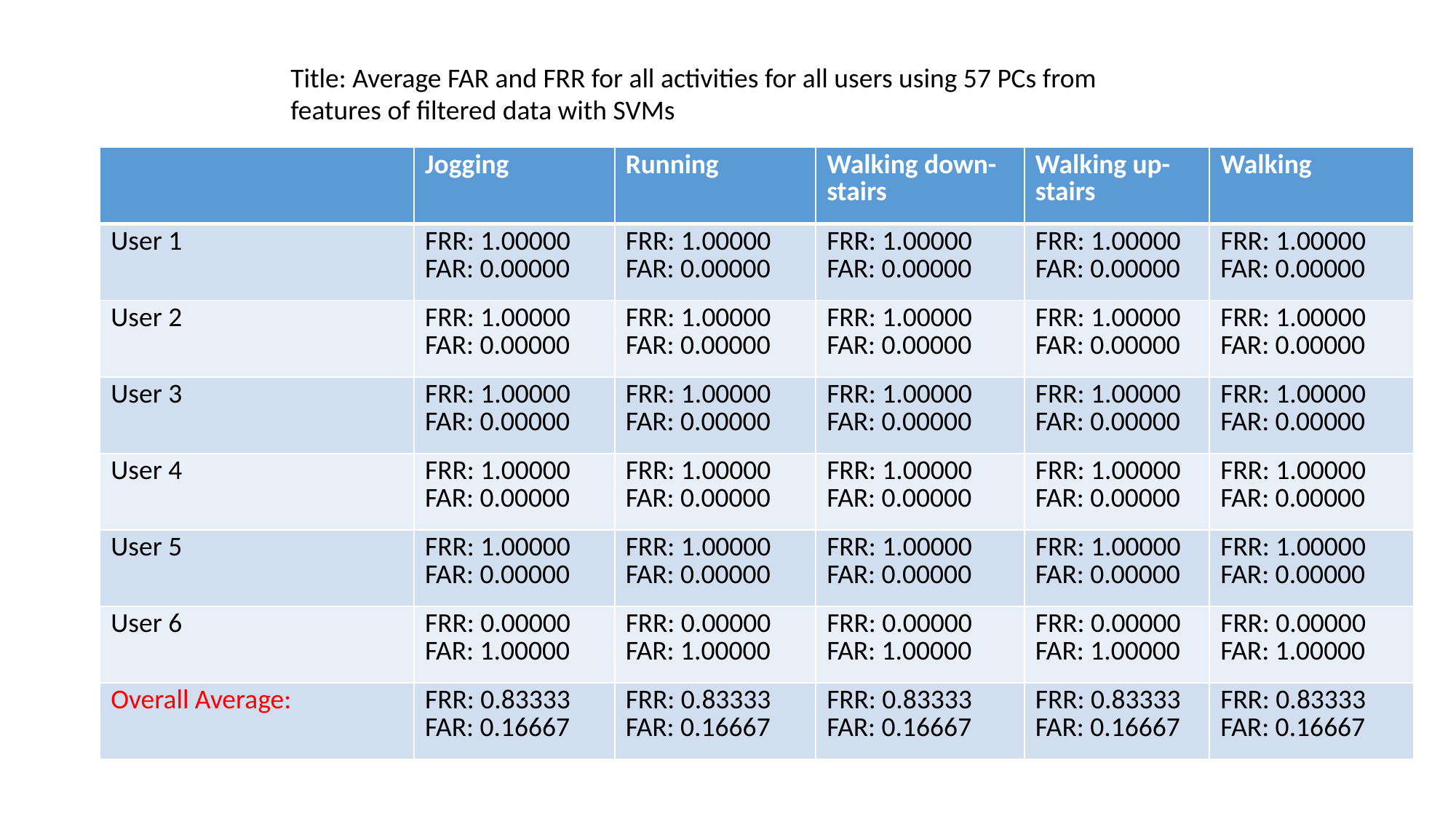

Title: Average FAR and FRR for all activities for all users using 57 PCs from features of filtered data with SVMs
|  | Jogging | Running | Walking down-stairs | Walking up-stairs | Walking |
| --- | --- | --- | --- | --- | --- |
| User 1 | FRR: 1.00000 FAR: 0.00000 | FRR: 1.00000 FAR: 0.00000 | FRR: 1.00000 FAR: 0.00000 | FRR: 1.00000 FAR: 0.00000 | FRR: 1.00000 FAR: 0.00000 |
| User 2 | FRR: 1.00000 FAR: 0.00000 | FRR: 1.00000 FAR: 0.00000 | FRR: 1.00000 FAR: 0.00000 | FRR: 1.00000 FAR: 0.00000 | FRR: 1.00000 FAR: 0.00000 |
| User 3 | FRR: 1.00000 FAR: 0.00000 | FRR: 1.00000 FAR: 0.00000 | FRR: 1.00000 FAR: 0.00000 | FRR: 1.00000 FAR: 0.00000 | FRR: 1.00000 FAR: 0.00000 |
| User 4 | FRR: 1.00000 FAR: 0.00000 | FRR: 1.00000 FAR: 0.00000 | FRR: 1.00000 FAR: 0.00000 | FRR: 1.00000 FAR: 0.00000 | FRR: 1.00000 FAR: 0.00000 |
| User 5 | FRR: 1.00000 FAR: 0.00000 | FRR: 1.00000 FAR: 0.00000 | FRR: 1.00000 FAR: 0.00000 | FRR: 1.00000 FAR: 0.00000 | FRR: 1.00000 FAR: 0.00000 |
| User 6 | FRR: 0.00000 FAR: 1.00000 | FRR: 0.00000 FAR: 1.00000 | FRR: 0.00000 FAR: 1.00000 | FRR: 0.00000 FAR: 1.00000 | FRR: 0.00000 FAR: 1.00000 |
| Overall Average: | FRR: 0.83333 FAR: 0.16667 | FRR: 0.83333 FAR: 0.16667 | FRR: 0.83333 FAR: 0.16667 | FRR: 0.83333 FAR: 0.16667 | FRR: 0.83333 FAR: 0.16667 |